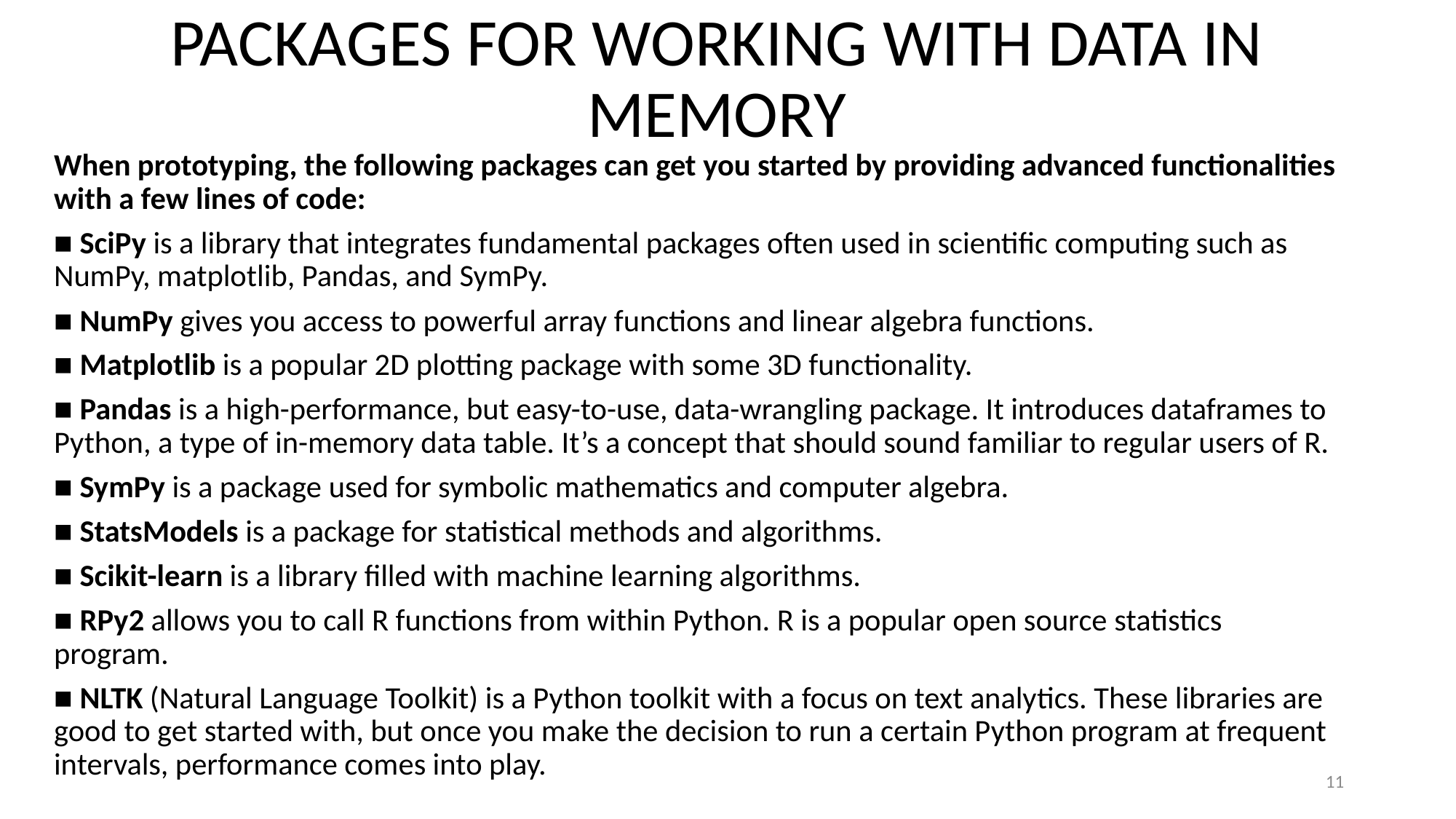

# PACKAGES FOR WORKING WITH DATA IN MEMORY
When prototyping, the following packages can get you started by providing advanced functionalities with a few lines of code:
■ SciPy is a library that integrates fundamental packages often used in scientific computing such as NumPy, matplotlib, Pandas, and SymPy.
■ NumPy gives you access to powerful array functions and linear algebra functions.
■ Matplotlib is a popular 2D plotting package with some 3D functionality.
■ Pandas is a high-performance, but easy-to-use, data-wrangling package. It introduces dataframes to Python, a type of in-memory data table. It’s a concept that should sound familiar to regular users of R.
■ SymPy is a package used for symbolic mathematics and computer algebra.
■ StatsModels is a package for statistical methods and algorithms.
■ Scikit-learn is a library filled with machine learning algorithms.
■ RPy2 allows you to call R functions from within Python. R is a popular open source statistics program.
■ NLTK (Natural Language Toolkit) is a Python toolkit with a focus on text analytics. These libraries are good to get started with, but once you make the decision to run a certain Python program at frequent intervals, performance comes into play.
11